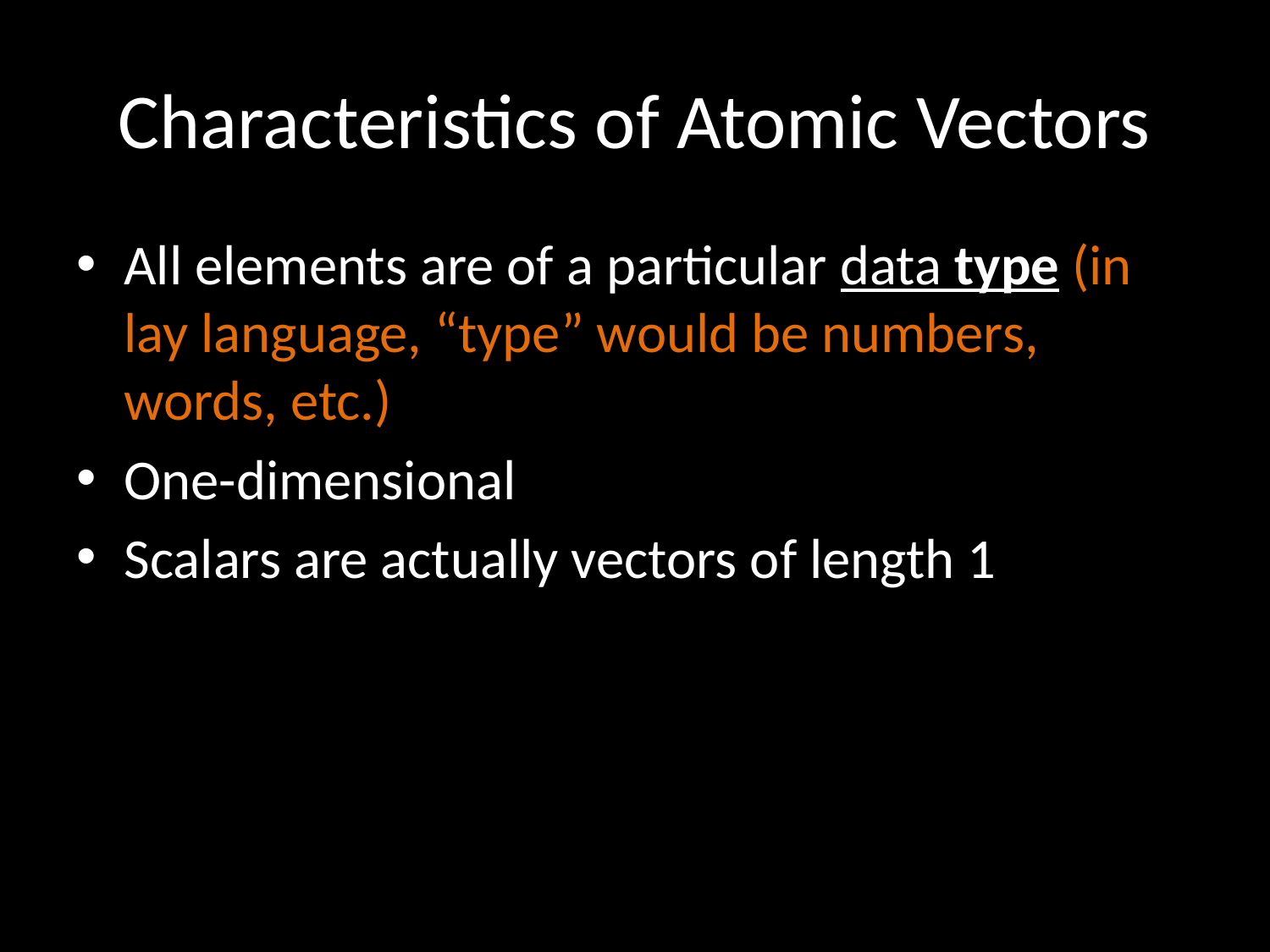

# Characteristics of Atomic Vectors
All elements are of a particular data type (in lay language, “type” would be numbers, words, etc.)
One-dimensional
Scalars are actually vectors of length 1